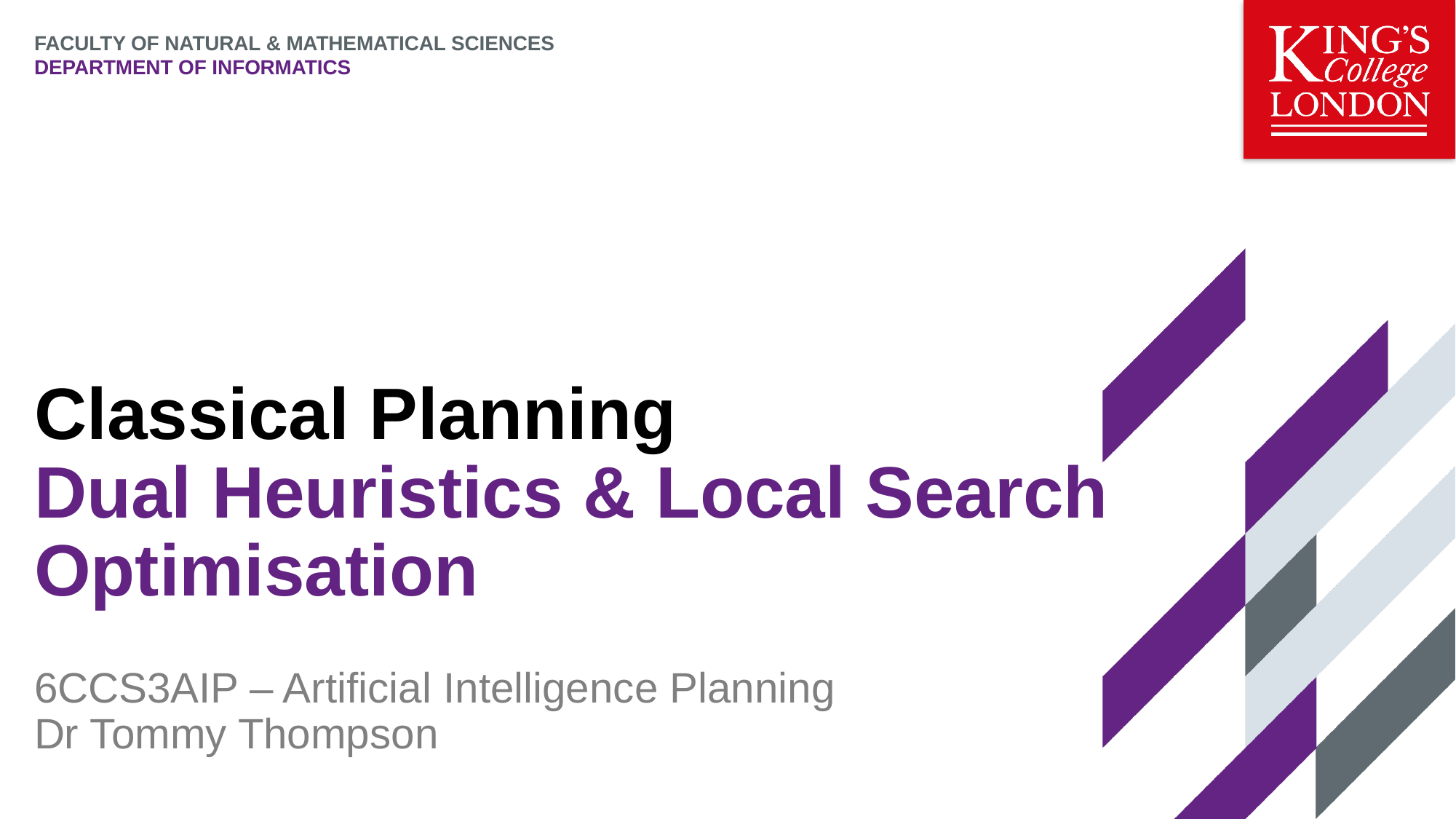

Classical Planning
Dual Heuristics & Local Search Optimisation
6CCS3AIP – Artificial Intelligence Planning
Dr Tommy Thompson